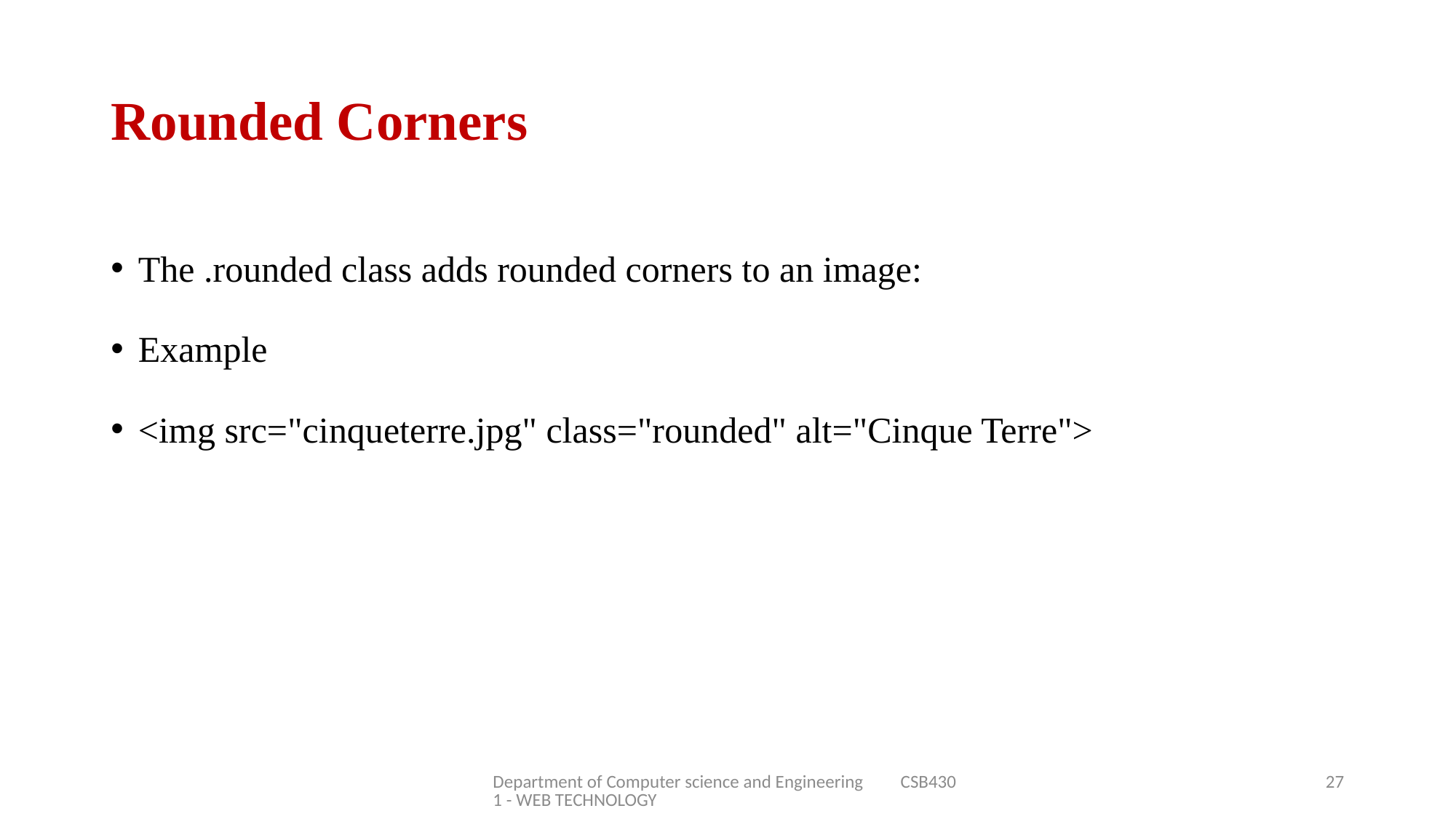

# Rounded Corners
The .rounded class adds rounded corners to an image:
Example
<img src="cinqueterre.jpg" class="rounded" alt="Cinque Terre">

Department of Computer science and Engineering         CSB4301 - WEB TECHNOLOGY
27